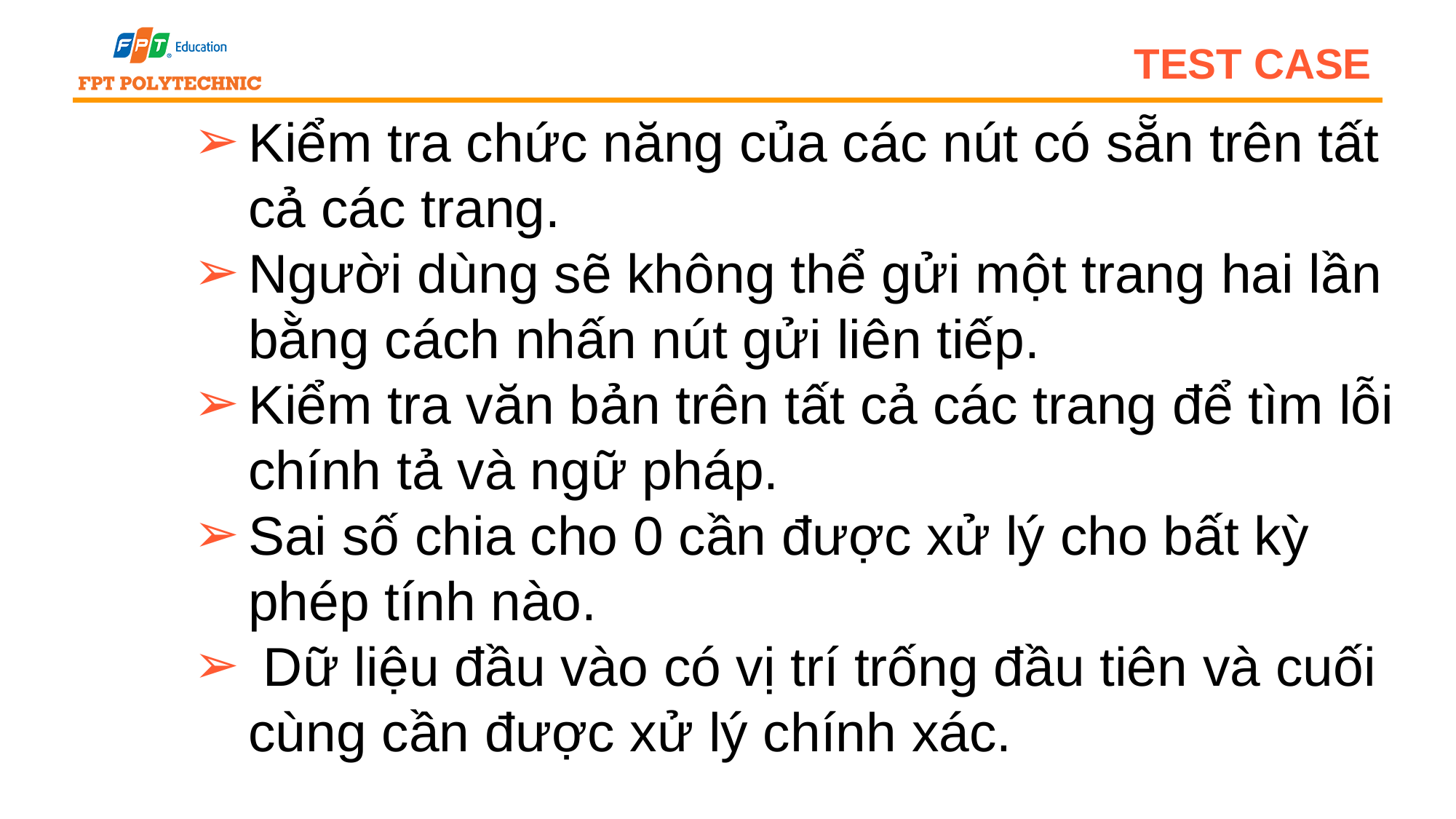

# test case
Kiểm tra chức năng của các nút có sẵn trên tất cả các trang.
Người dùng sẽ không thể gửi một trang hai lần bằng cách nhấn nút gửi liên tiếp.
Kiểm tra văn bản trên tất cả các trang để tìm lỗi chính tả và ngữ pháp.
Sai số chia cho 0 cần được xử lý cho bất kỳ phép tính nào.
 Dữ liệu đầu vào có vị trí trống đầu tiên và cuối cùng cần được xử lý chính xác.